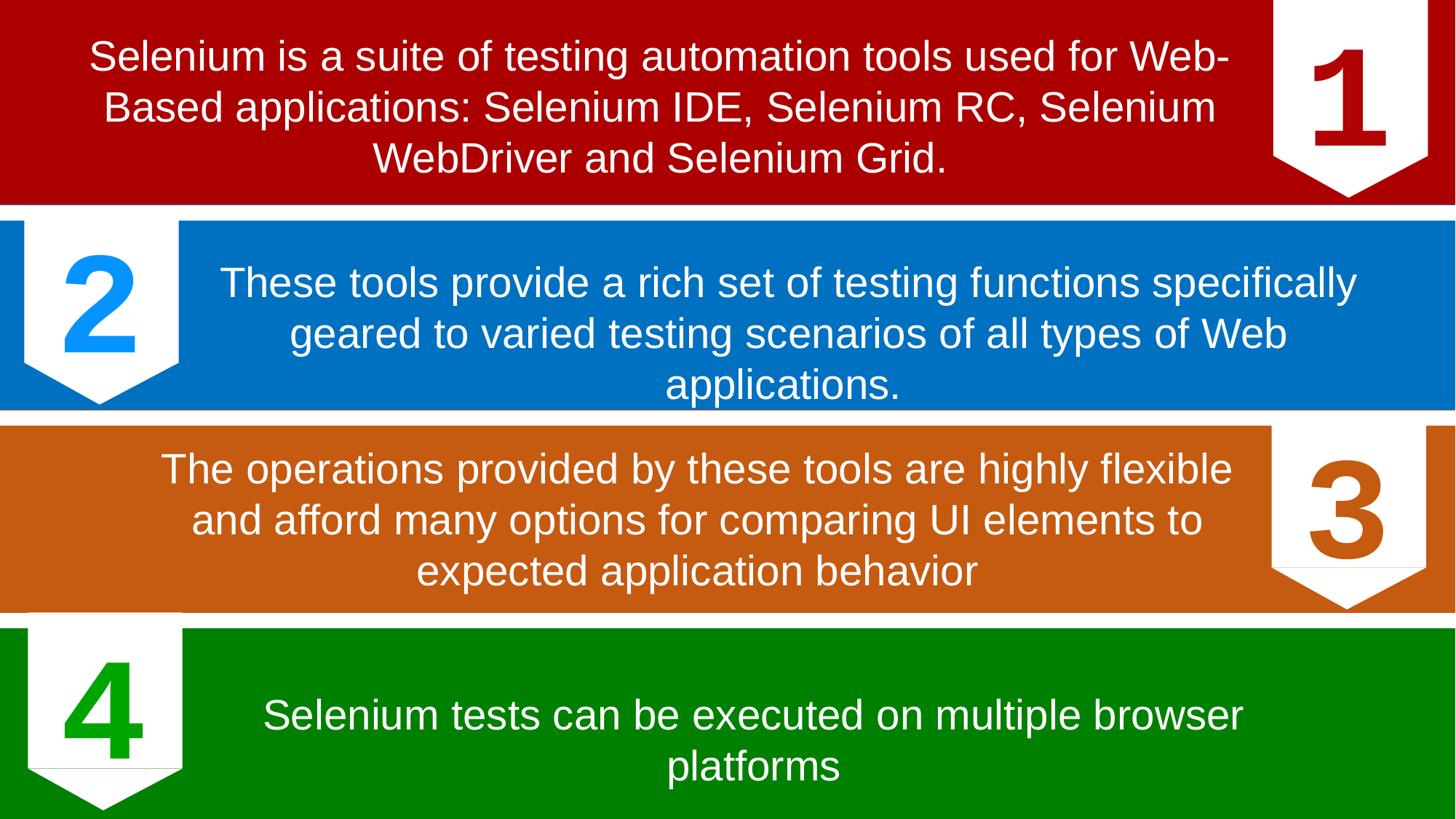

1
Selenium is a suite of testing automation tools used for Web-Based applications: Selenium IDE, Selenium RC, Selenium WebDriver and Selenium Grid.

2

These tools provide a rich set of testing functions specifically geared to varied testing scenarios of all types of Web applications.
3

The operations provided by these tools are highly flexible and afford many options for comparing UI elements to expected application behavior
4

Selenium tests can be executed on multiple browser platforms